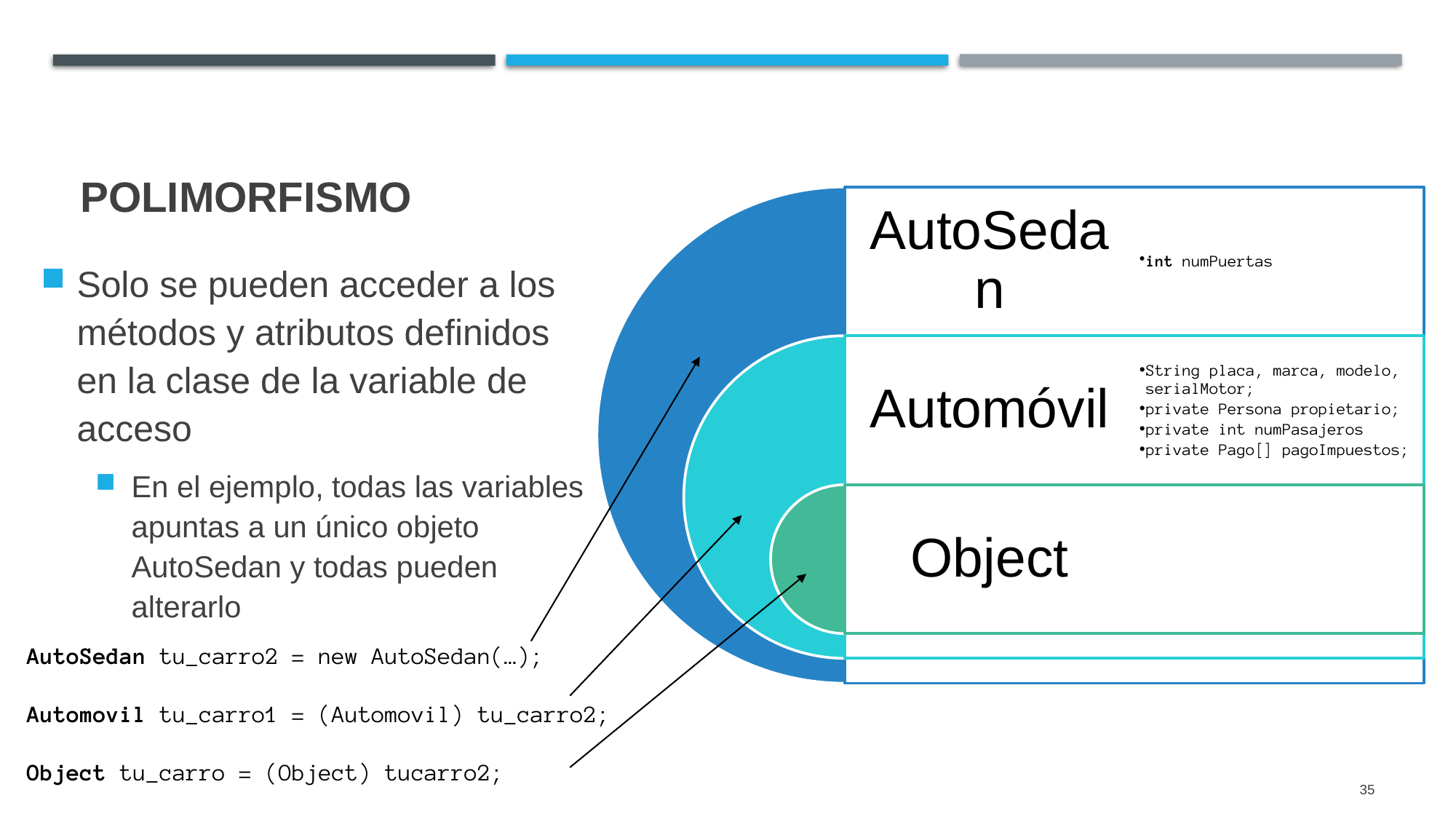

# Polimorfismo
AutoSedan
Automóvil
Object
int numPuertas
String placa, marca, modelo, serialMotor;
private Persona propietario;
private int numPasajeros
private Pago[] pagoImpuestos;
Solo se pueden acceder a los métodos y atributos definidos en la clase de la variable de acceso
En el ejemplo, todas las variables apuntas a un único objeto AutoSedan y todas pueden alterarlo
AutoSedan tu_carro2 = new AutoSedan(…);
Automovil tu_carro1 = (Automovil) tu_carro2;
Object tu_carro = (Object) tucarro2;
35